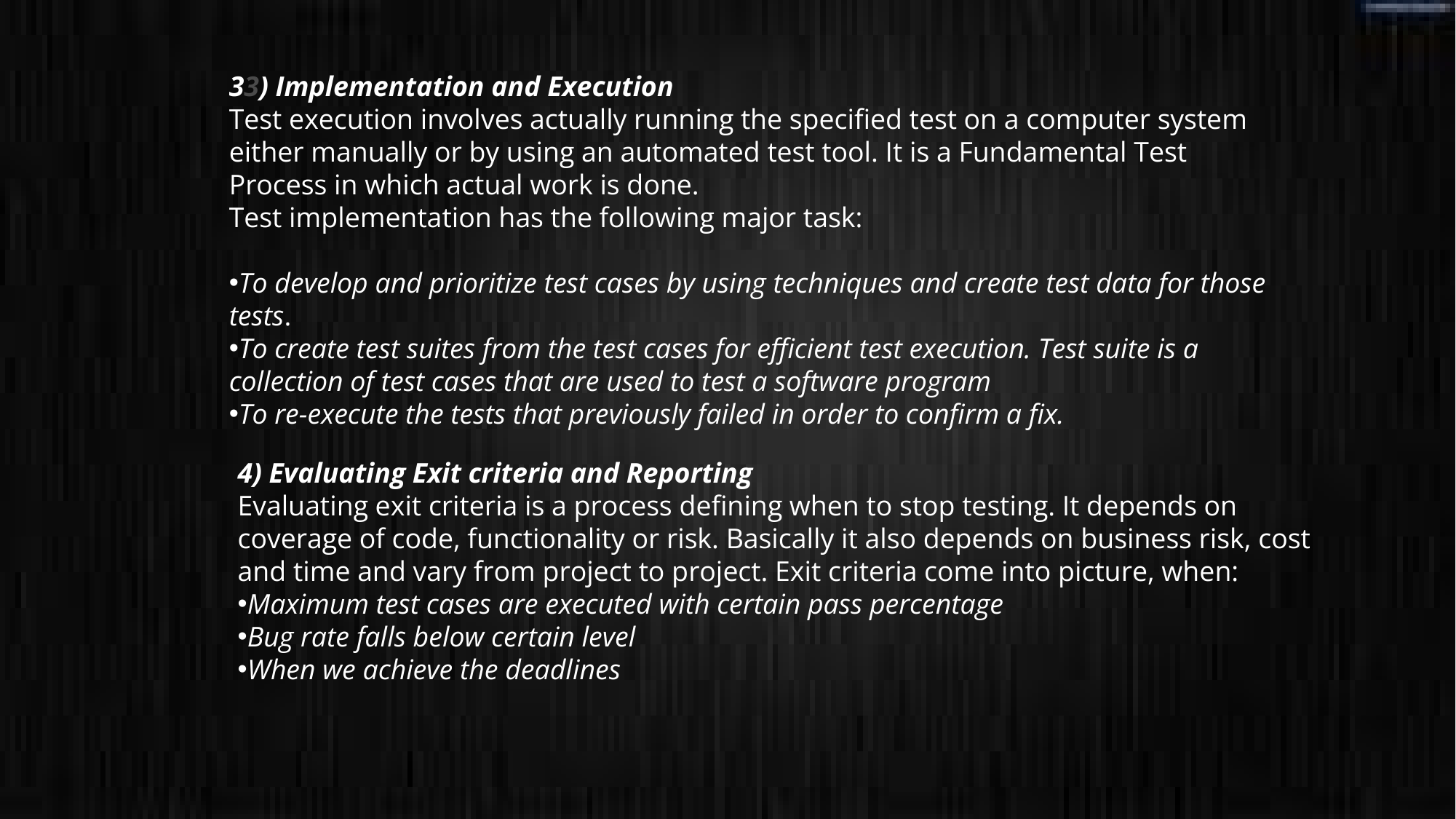

33) Implementation and Execution
Test execution involves actually running the specified test on a computer system either manually or by using an automated test tool. It is a Fundamental Test Process in which actual work is done.
Test implementation has the following major task:

To develop and prioritize test cases by using techniques and create test data for those tests.
To create test suites from the test cases for efficient test execution. Test suite is a collection of test cases that are used to test a software program
To re-execute the tests that previously failed in order to confirm a fix.

4) Evaluating Exit criteria and Reporting
Evaluating exit criteria is a process defining when to stop testing. It depends on coverage of code, functionality or risk. Basically it also depends on business risk, cost and time and vary from project to project. Exit criteria come into picture, when:
Maximum test cases are executed with certain pass percentage
Bug rate falls below certain level
When we achieve the deadlines